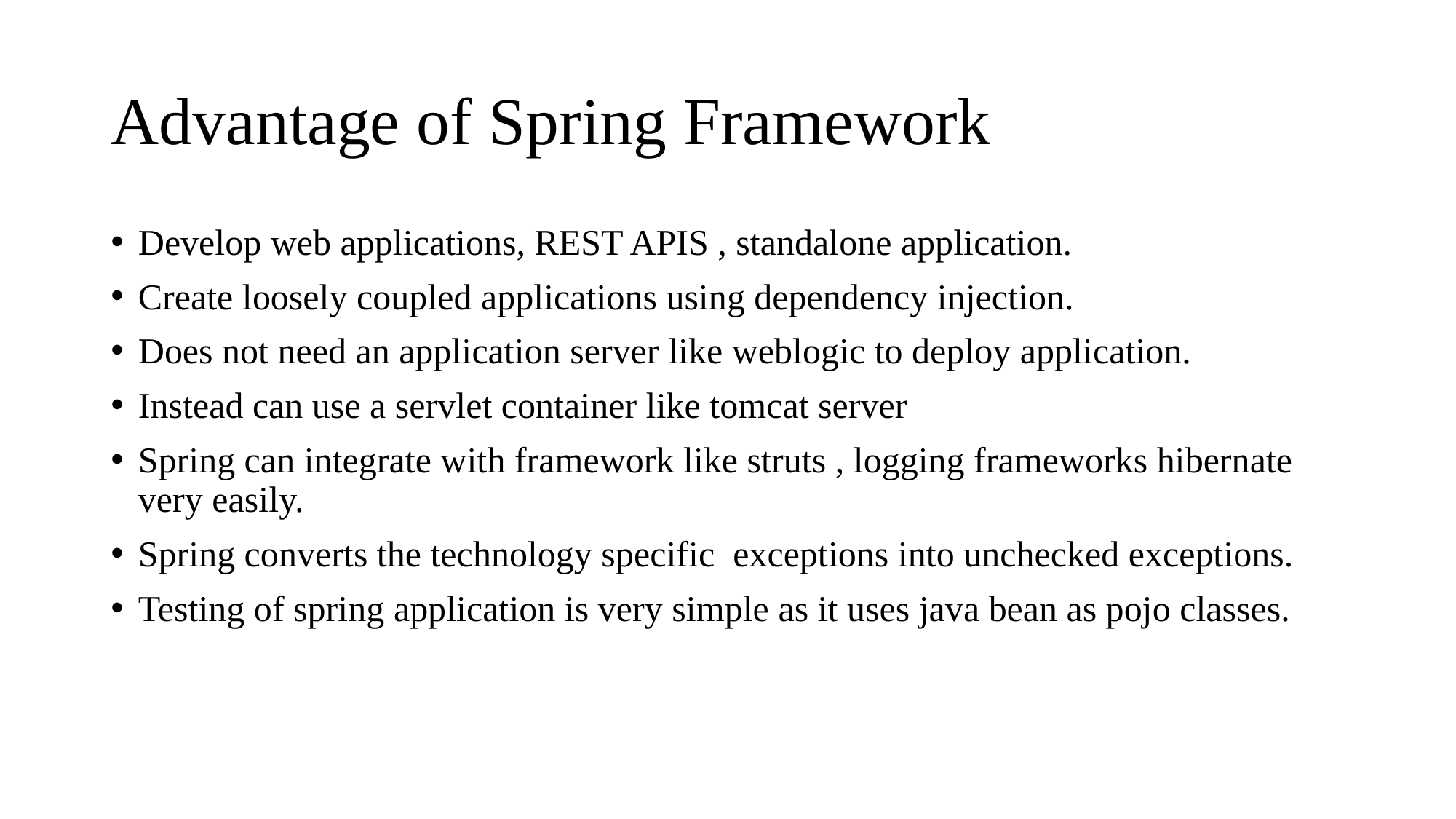

# Advantage of Spring Framework
Develop web applications, REST APIS , standalone application.
Create loosely coupled applications using dependency injection.
Does not need an application server like weblogic to deploy application.
Instead can use a servlet container like tomcat server
Spring can integrate with framework like struts , logging frameworks hibernate very easily.
Spring converts the technology specific  exceptions into unchecked exceptions.
Testing of spring application is very simple as it uses java bean as pojo classes.